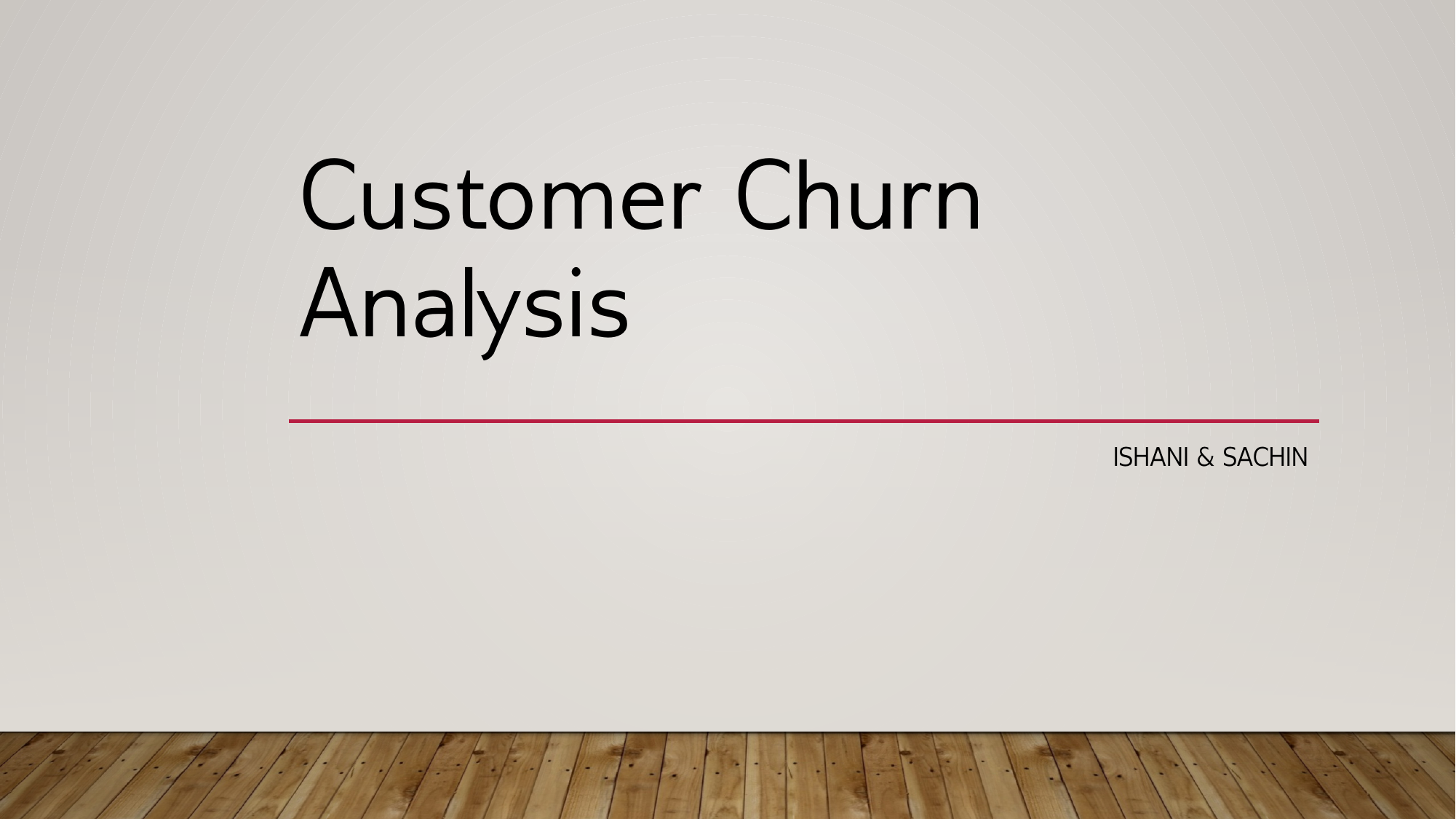

# Customer Churn Analysis
Ishani & sachin